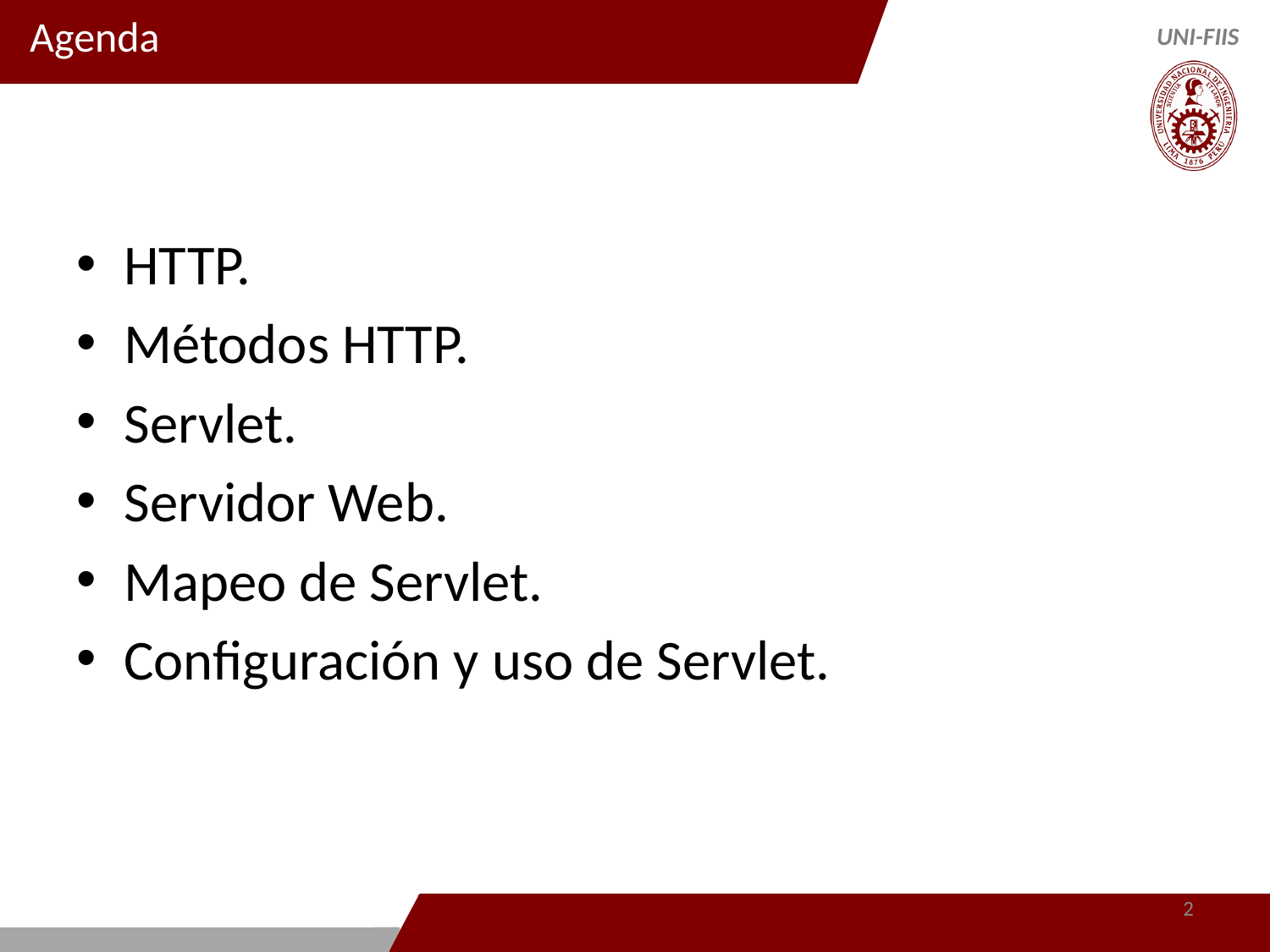

# Agenda
HTTP.
Métodos HTTP.
Servlet.
Servidor Web.
Mapeo de Servlet.
Configuración y uso de Servlet.
2